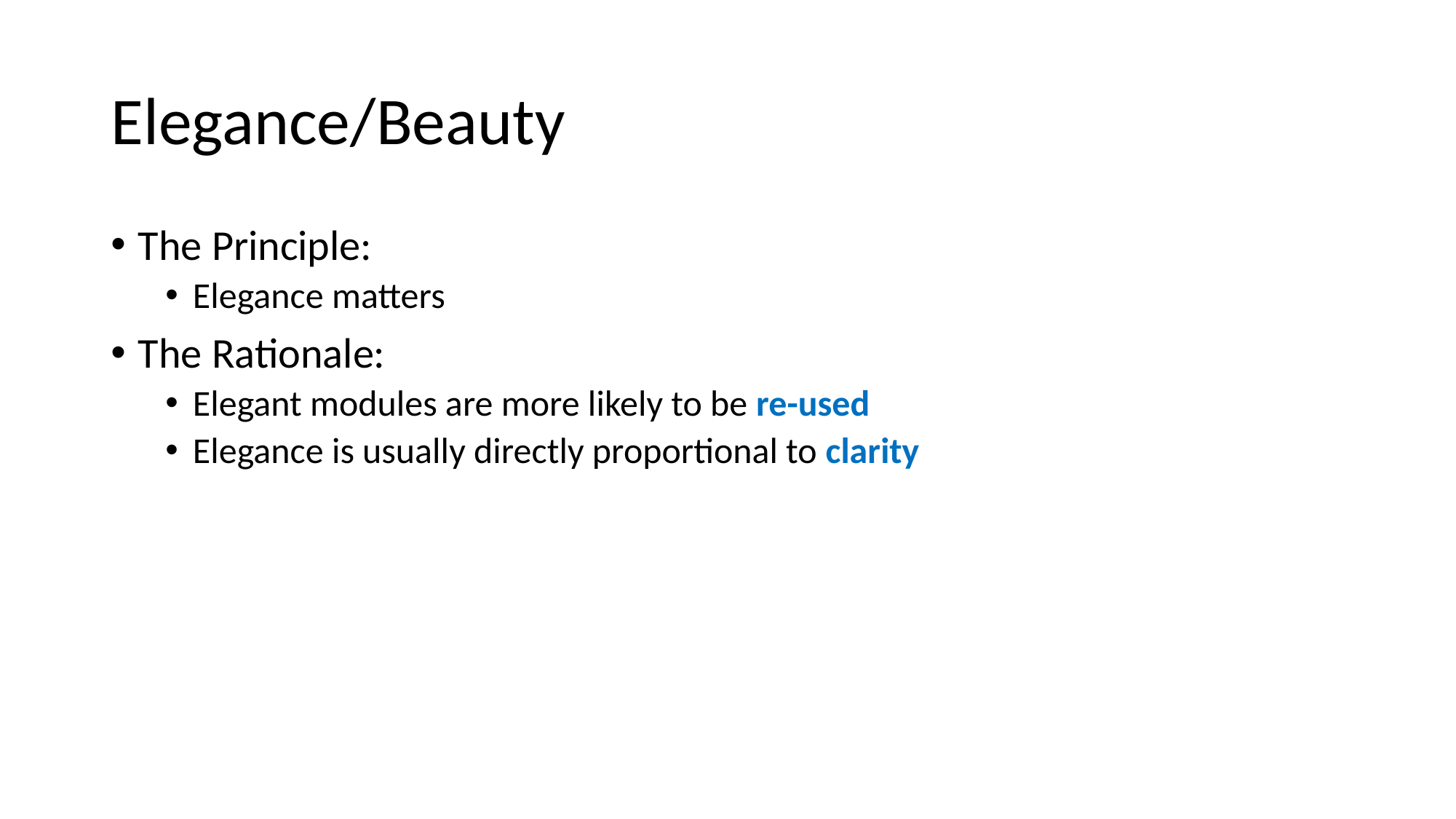

# Elegance/Beauty
The Principle:
Elegance matters
The Rationale:
Elegant modules are more likely to be re-used
Elegance is usually directly proportional to clarity